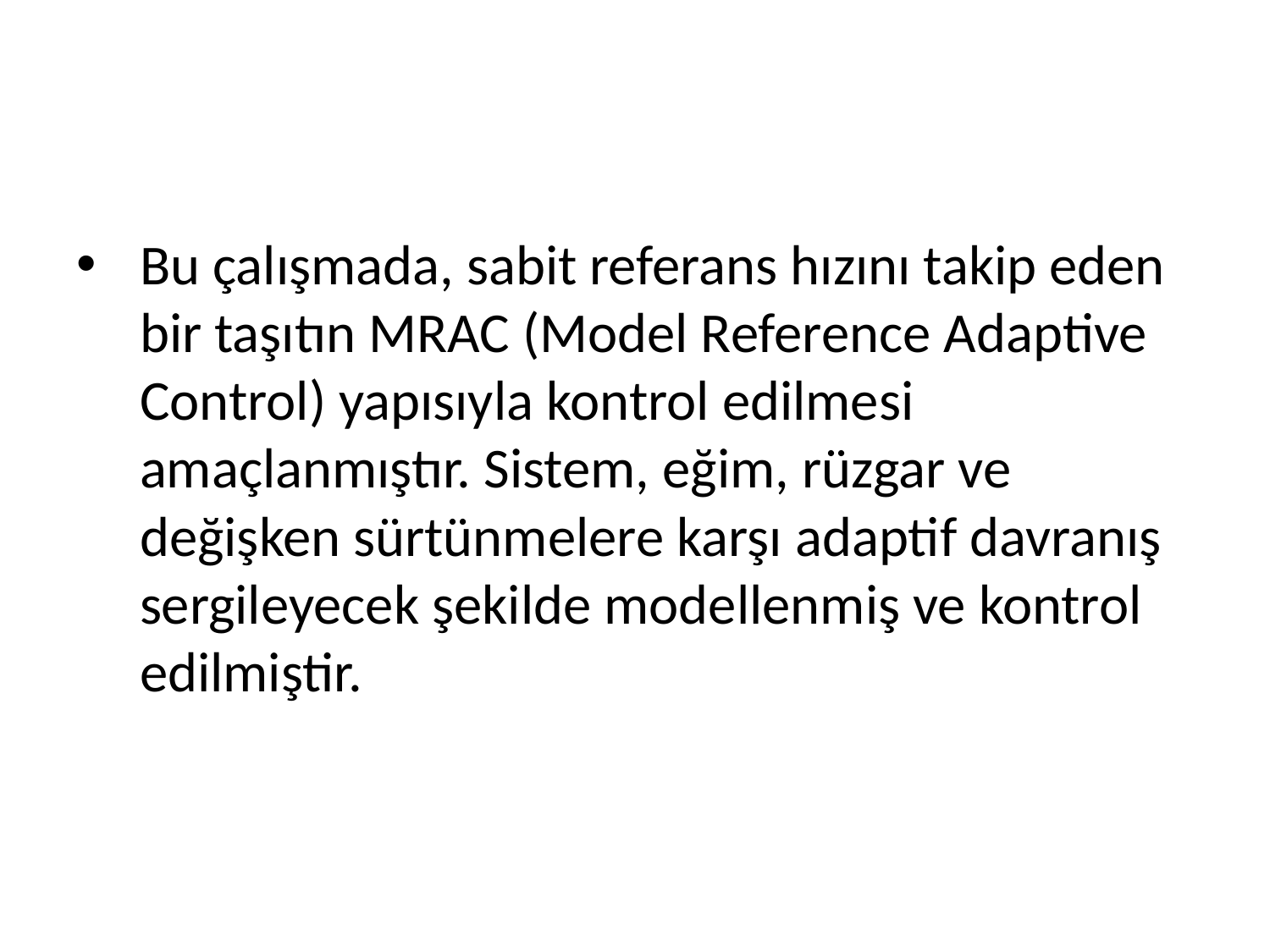

#
Bu çalışmada, sabit referans hızını takip eden bir taşıtın MRAC (Model Reference Adaptive Control) yapısıyla kontrol edilmesi amaçlanmıştır. Sistem, eğim, rüzgar ve değişken sürtünmelere karşı adaptif davranış sergileyecek şekilde modellenmiş ve kontrol edilmiştir.